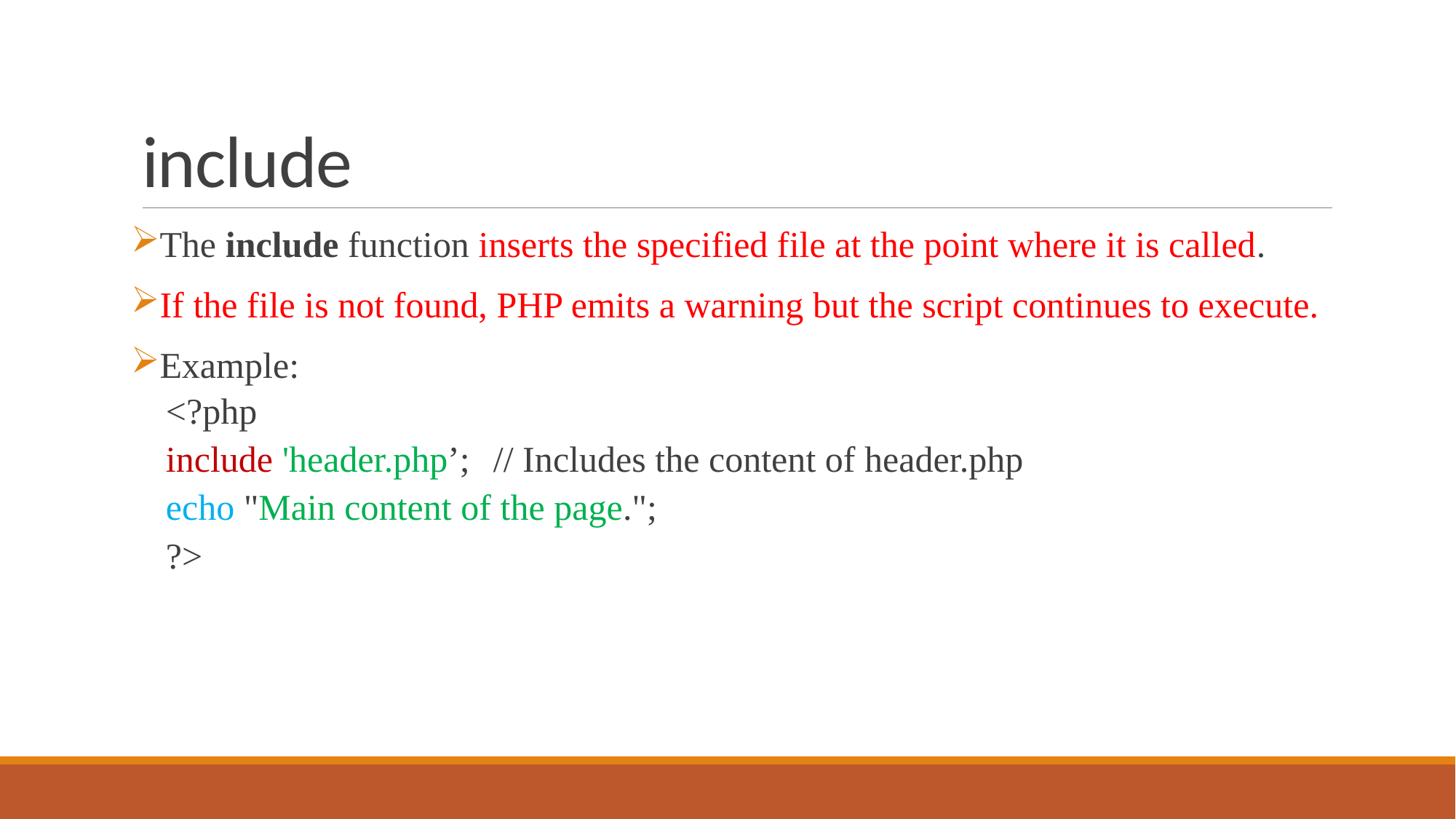

# include
The include function inserts the specified file at the point where it is called.
If the file is not found, PHP emits a warning but the script continues to execute.
Example:
<?php
include 'header.php’; 	// Includes the content of header.php
echo "Main content of the page.";
?>